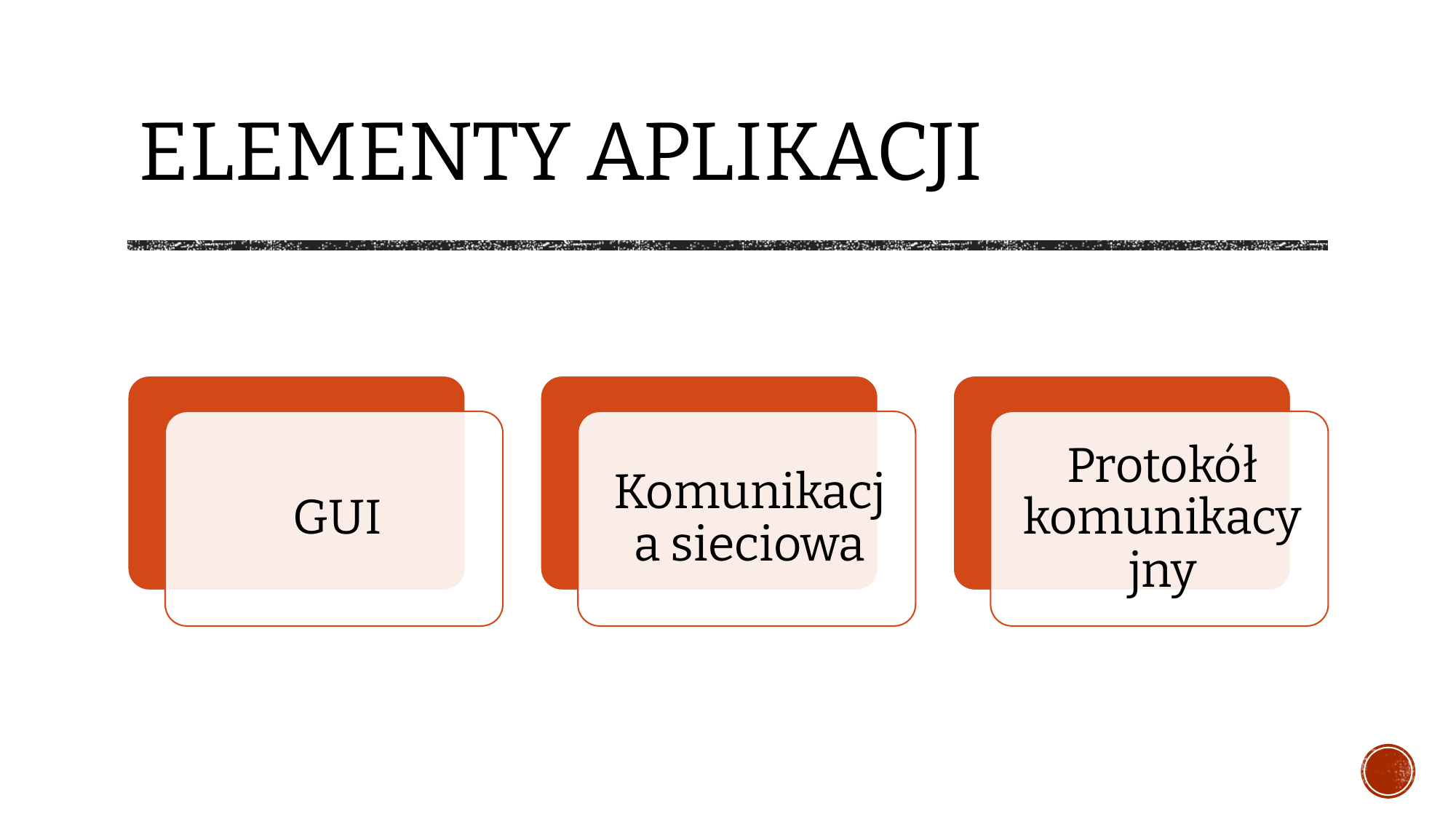

# Elementy Aplikacji

GUI
Komunikacja sieciowa
Protokół komunikacyjny